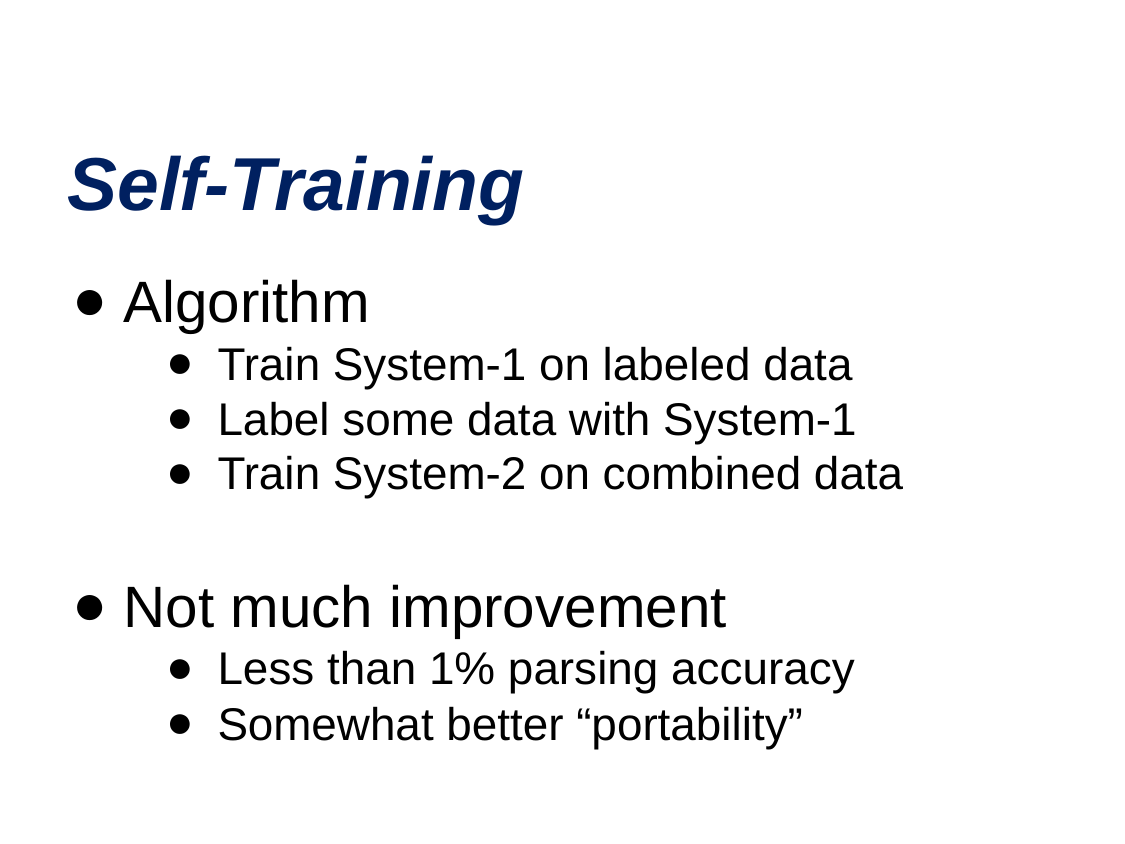

# Self-Training
Algorithm
Train System-1 on labeled data
Label some data with System-1
Train System-2 on combined data

Not much improvement
Less than 1% parsing accuracy
Somewhat better “portability”